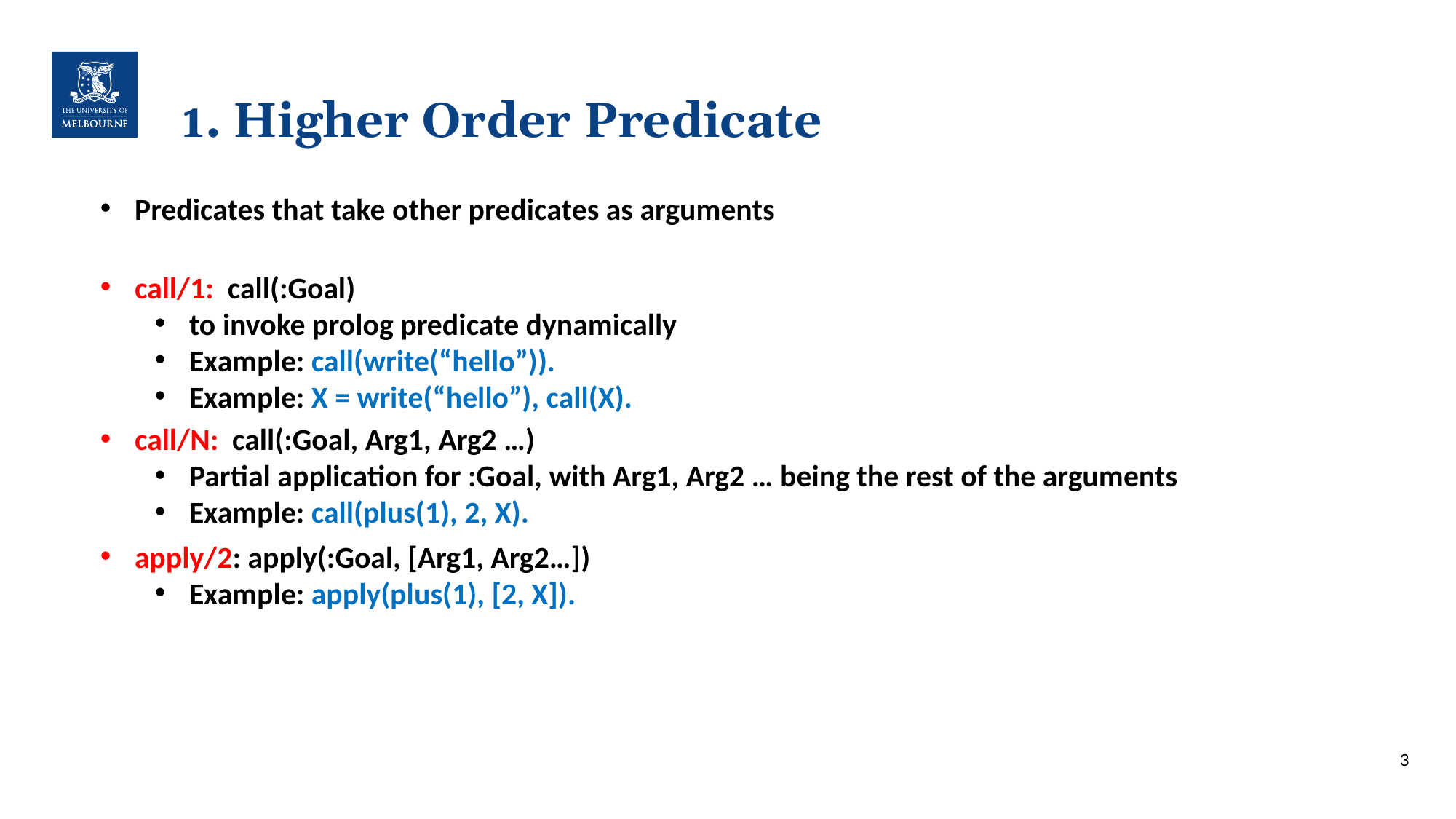

# 1. Higher Order Predicate
Predicates that take other predicates as arguments
call/1:  call(:Goal)
to invoke prolog predicate dynamically
Example: call(write(“hello”)).
Example: X = write(“hello”), call(X).
call/N:  call(:Goal, Arg1, Arg2 …)
Partial application for :Goal, with Arg1, Arg2 … being the rest of the arguments
Example: call(plus(1), 2, X).
apply/2: apply(:Goal, [Arg1, Arg2…])
Example: apply(plus(1), [2, X]).
3